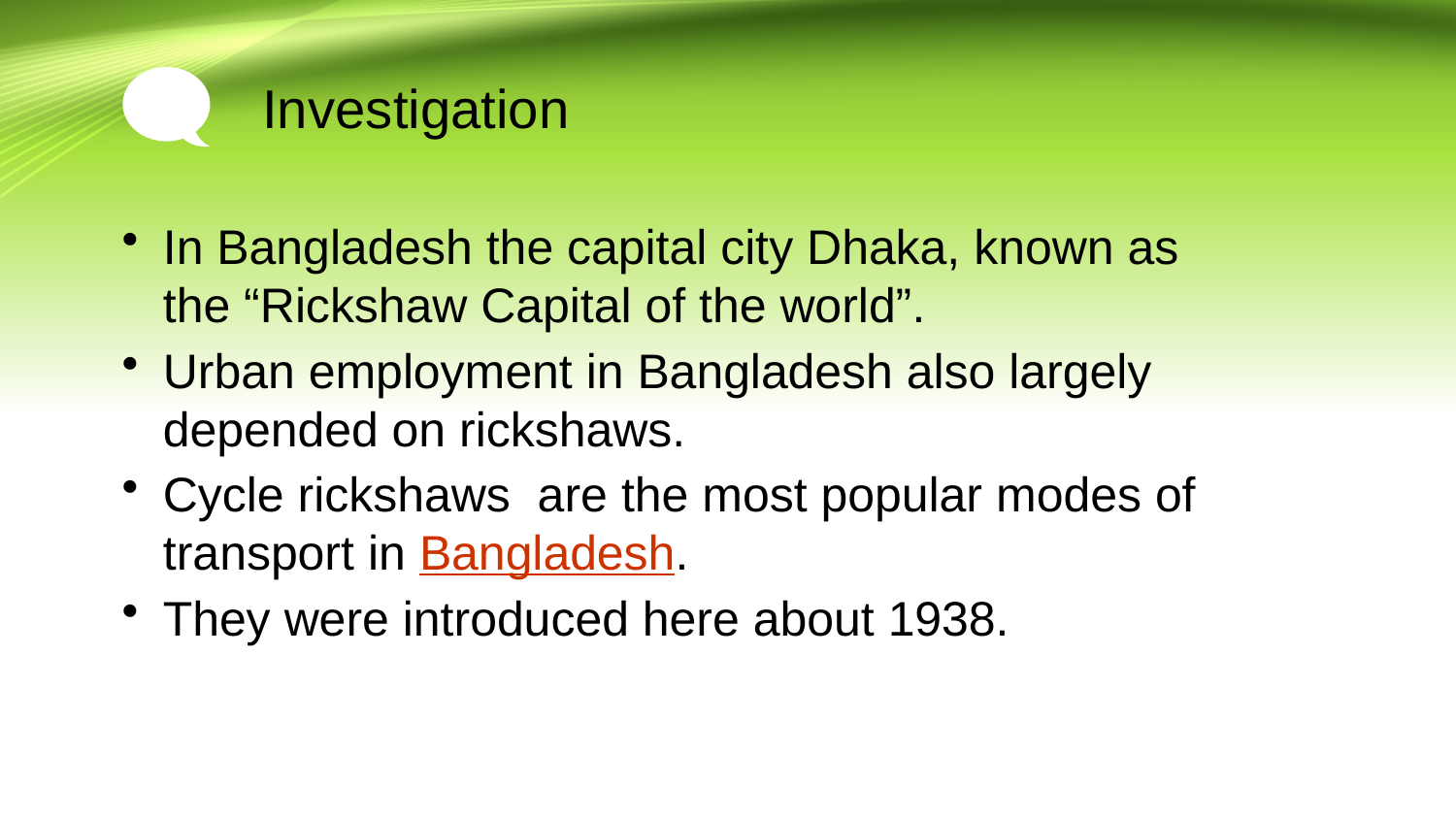

# Investigation

In Bangladesh the capital city Dhaka, known as the “Rickshaw Capital of the world”.
Urban employment in Bangladesh also largely depended on rickshaws.
Cycle rickshaws  are the most popular modes of transport in Bangladesh.
They were introduced here about 1938.

22